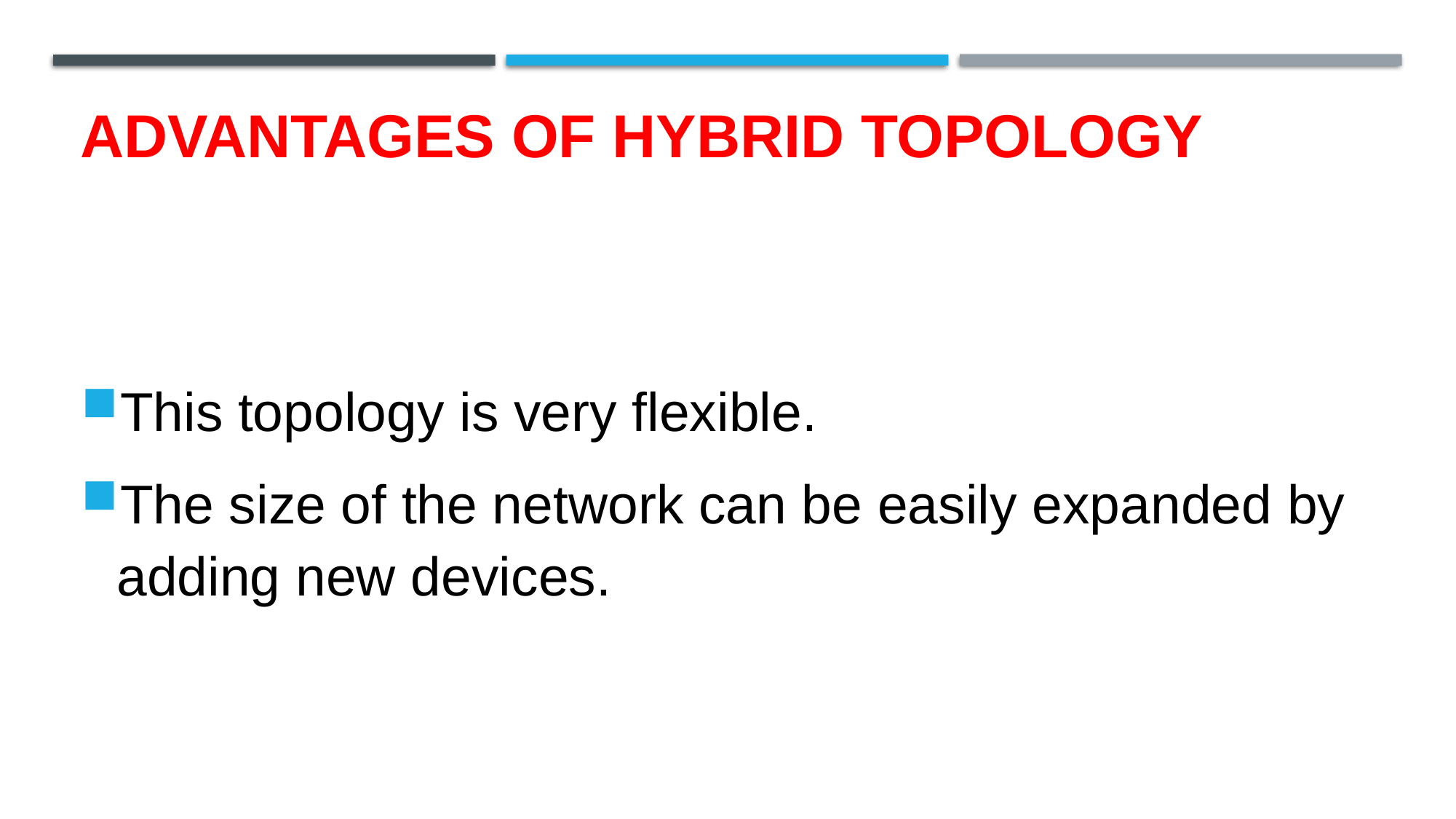

# Advantages of Hybrid Topology

This topology is very flexible.
The size of the network can be easily expanded by adding new devices.